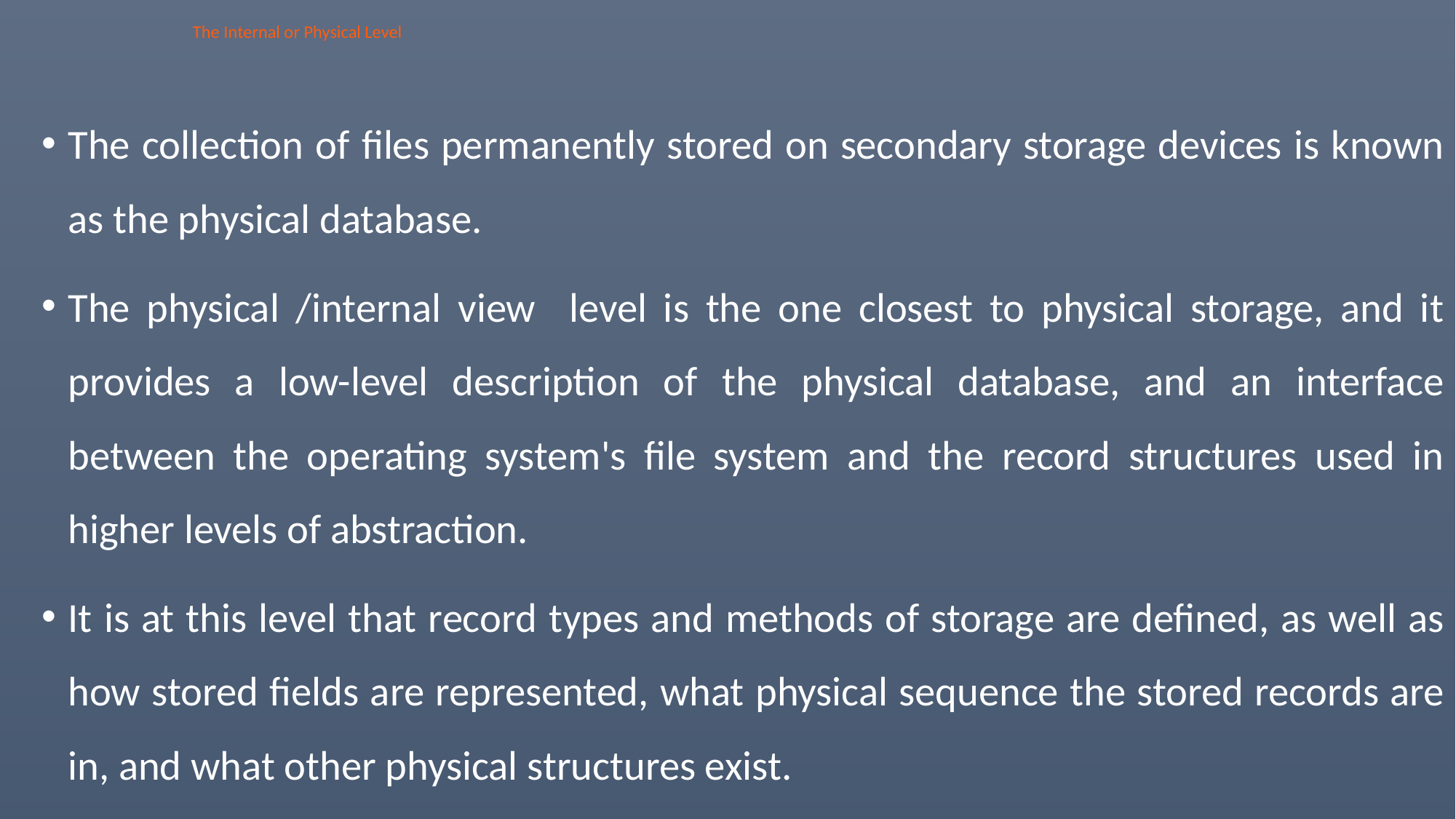

The Internal or Physical Level
The collection of files permanently stored on secondary storage devices is known as the physical database.
The physical /internal view  level is the one closest to physical storage, and it provides a low-level description of the physical database, and an interface between the operating system's file system and the record structures used in higher levels of abstraction.
It is at this level that record types and methods of storage are defined, as well as how stored fields are represented, what physical sequence the stored records are in, and what other physical structures exist.